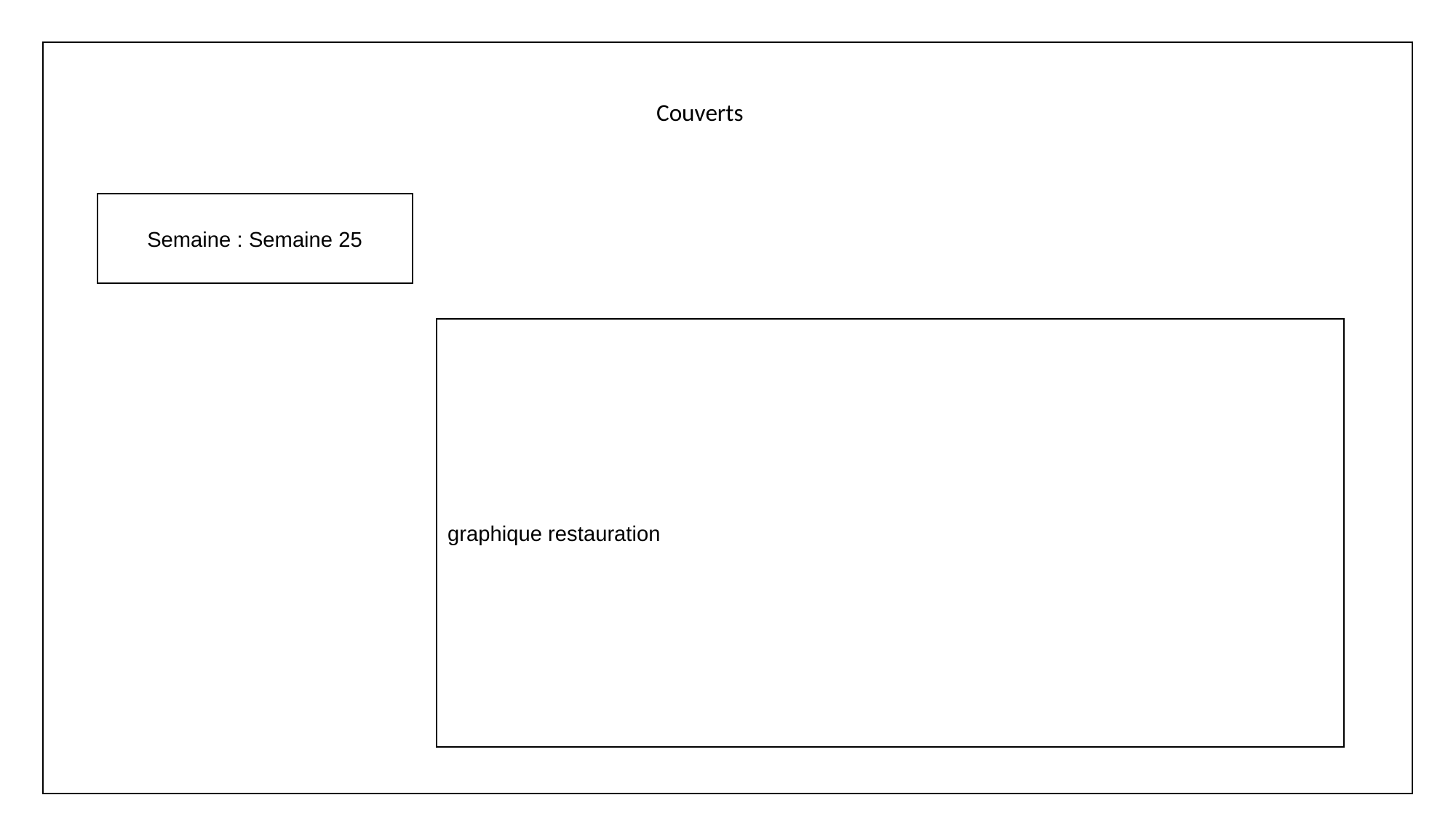

Couverts
Semaine : Semaine 25
graphique restauration